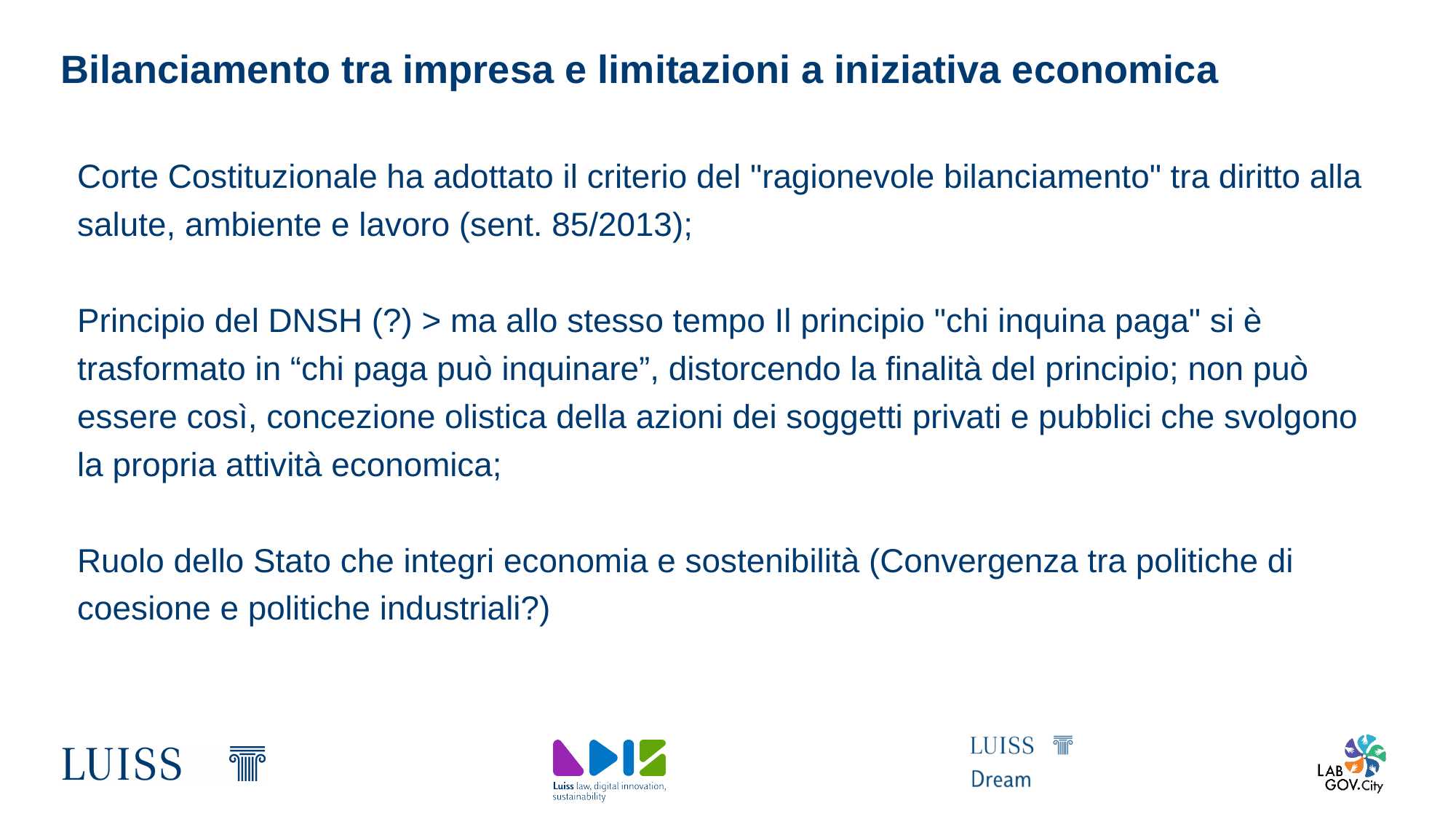

# Bilanciamento tra impresa e limitazioni a iniziativa economica
Corte Costituzionale ha adottato il criterio del "ragionevole bilanciamento" tra diritto alla salute, ambiente e lavoro (sent. 85/2013);

Principio del DNSH (?) > ma allo stesso tempo Il principio "chi inquina paga" si è trasformato in “chi paga può inquinare”, distorcendo la finalità del principio; non può essere così, concezione olistica della azioni dei soggetti privati e pubblici che svolgono la propria attività economica;

Ruolo dello Stato che integri economia e sostenibilità (Convergenza tra politiche di coesione e politiche industriali?)